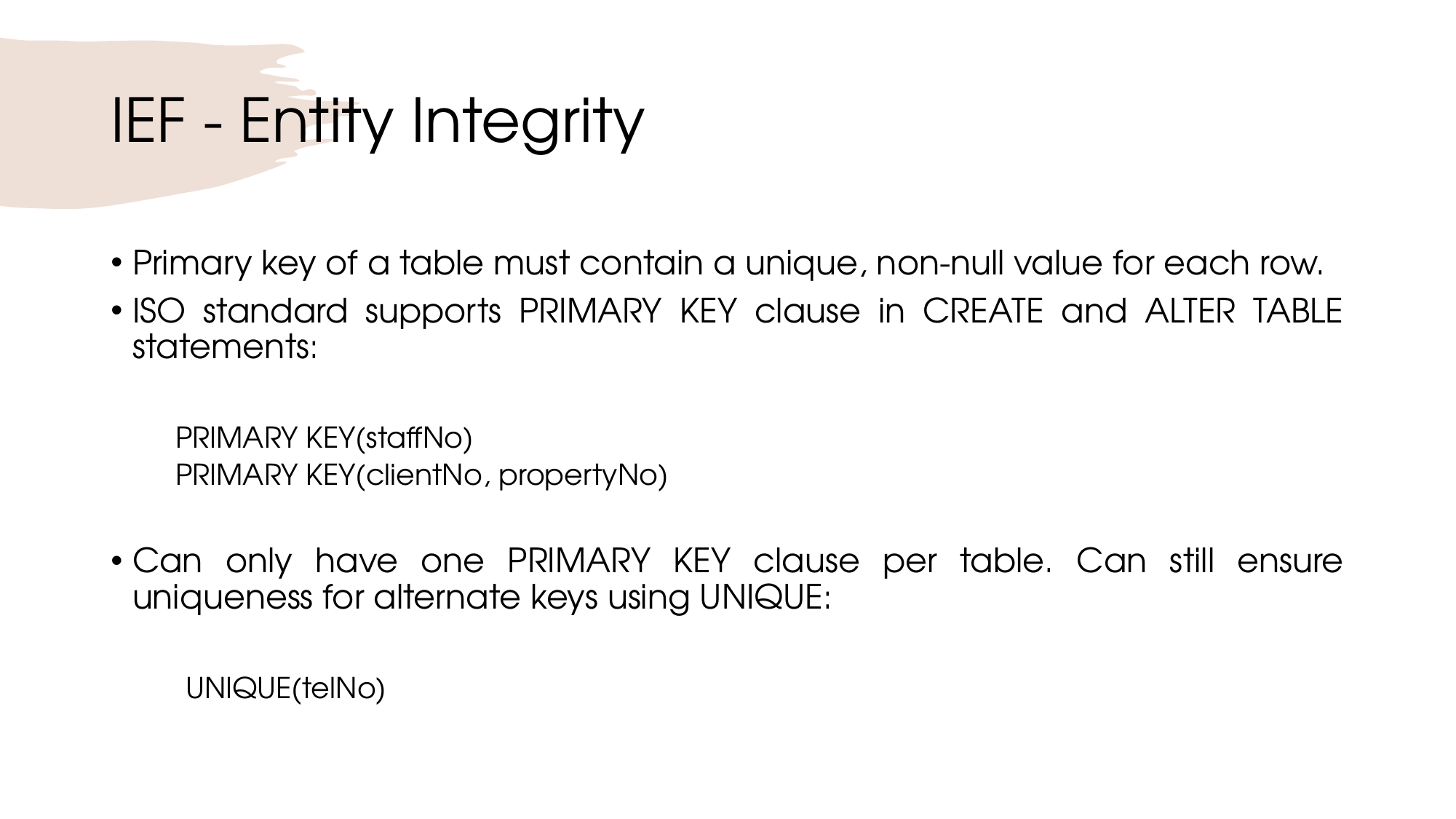

# IEF - Entity Integrity
Primary key of a table must contain a unique, non-null value for each row.
ISO standard supports PRIMARY KEY clause in CREATE and ALTER TABLE statements:

	PRIMARY KEY(staffNo)
	PRIMARY KEY(clientNo, propertyNo)

Can only have one PRIMARY KEY clause per table. Can still ensure uniqueness for alternate keys using UNIQUE:

    UNIQUE(telNo)